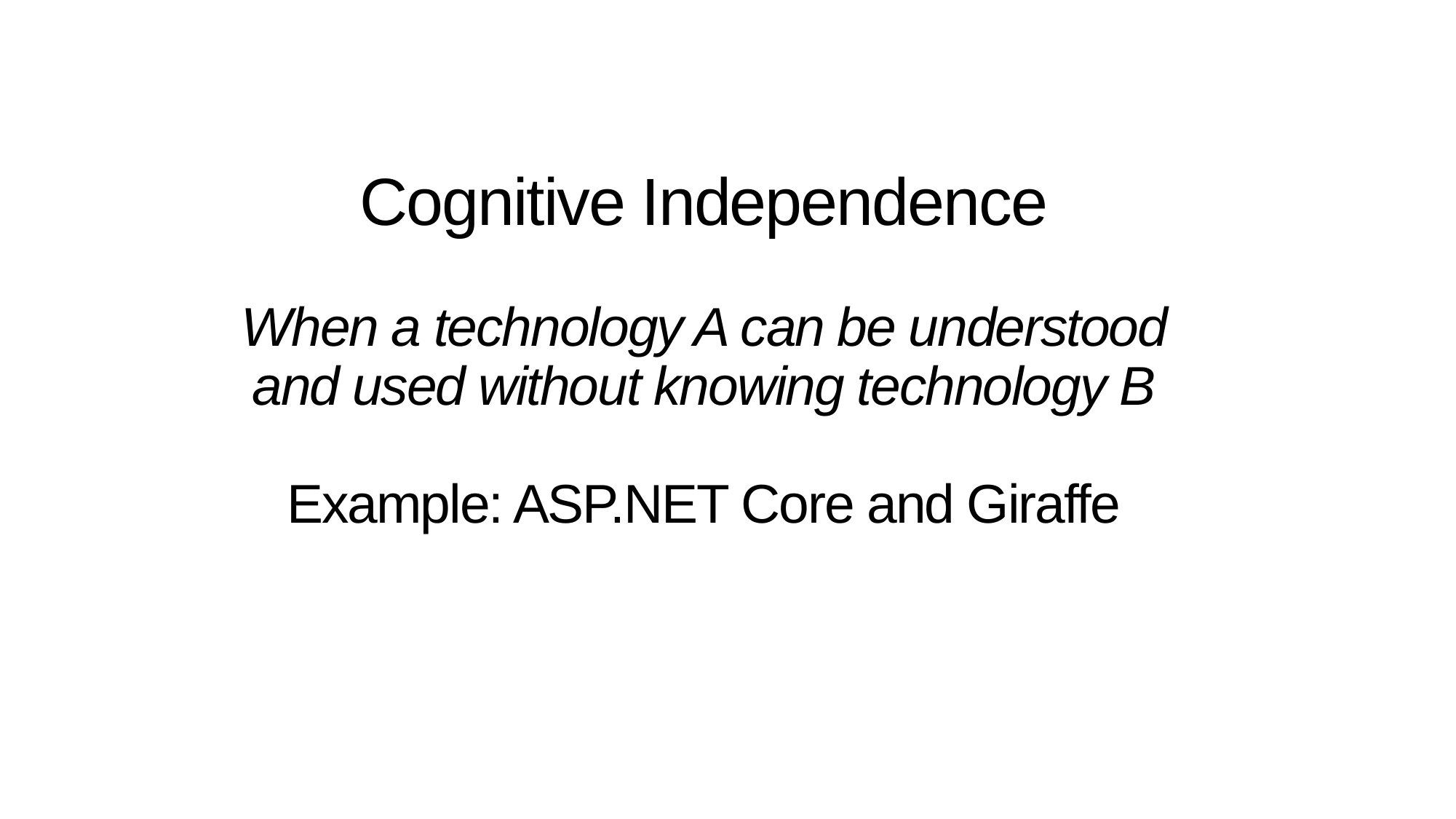

# Cognitive Independence When a technology A can be understood and used without knowing technology B Example: ASP.NET Core and Giraffe